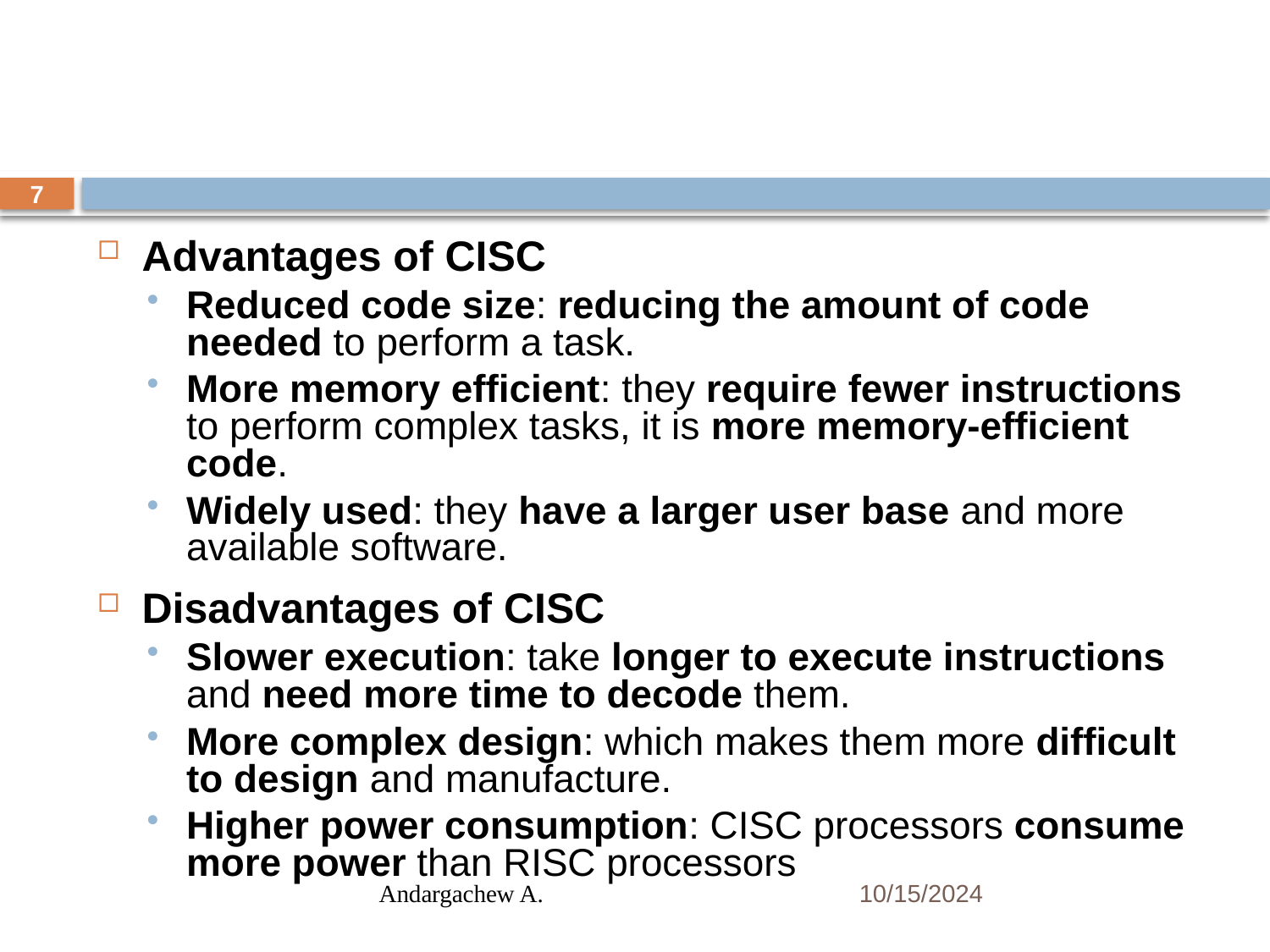

#
7
Advantages of CISC
Reduced code size: reducing the amount of code needed to perform a task.
More memory efficient: they require fewer instructions to perform complex tasks, it is more memory-efficient code.
Widely used: they have a larger user base and more available software.
Disadvantages of CISC
Slower execution: take longer to execute instructions and need more time to decode them.
More complex design: which makes them more difficult to design and manufacture.
Higher power consumption: CISC processors consume more power than RISC processors
Andargachew A.
10/15/2024